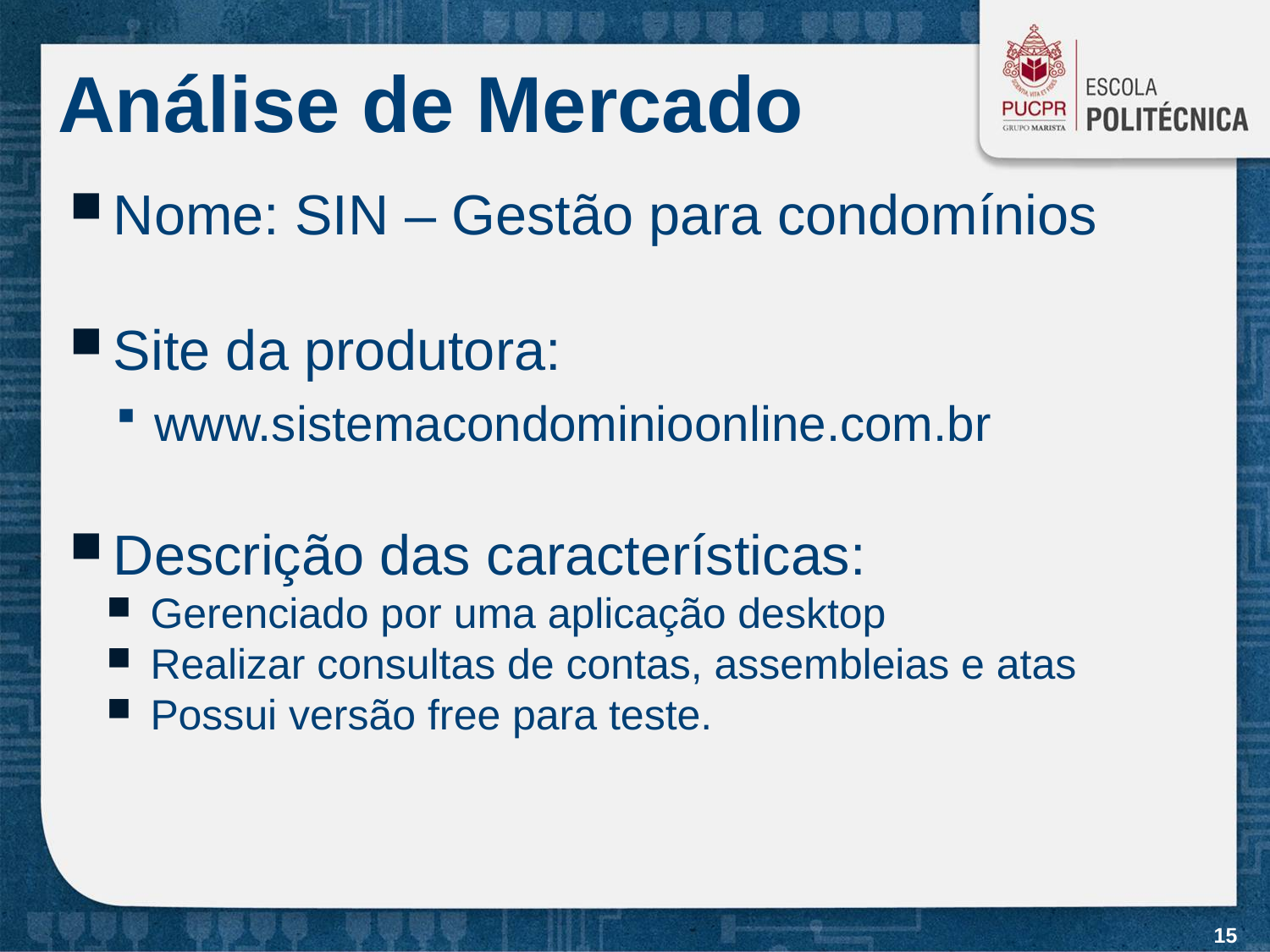

# Análise de Mercado
Nome: SIN – Gestão para condomínios

Site da produtora:
www.sistemacondominioonline.com.br

Descrição das características:
Gerenciado por uma aplicação desktop
Realizar consultas de contas, assembleias e atas
Possui versão free para teste.

15